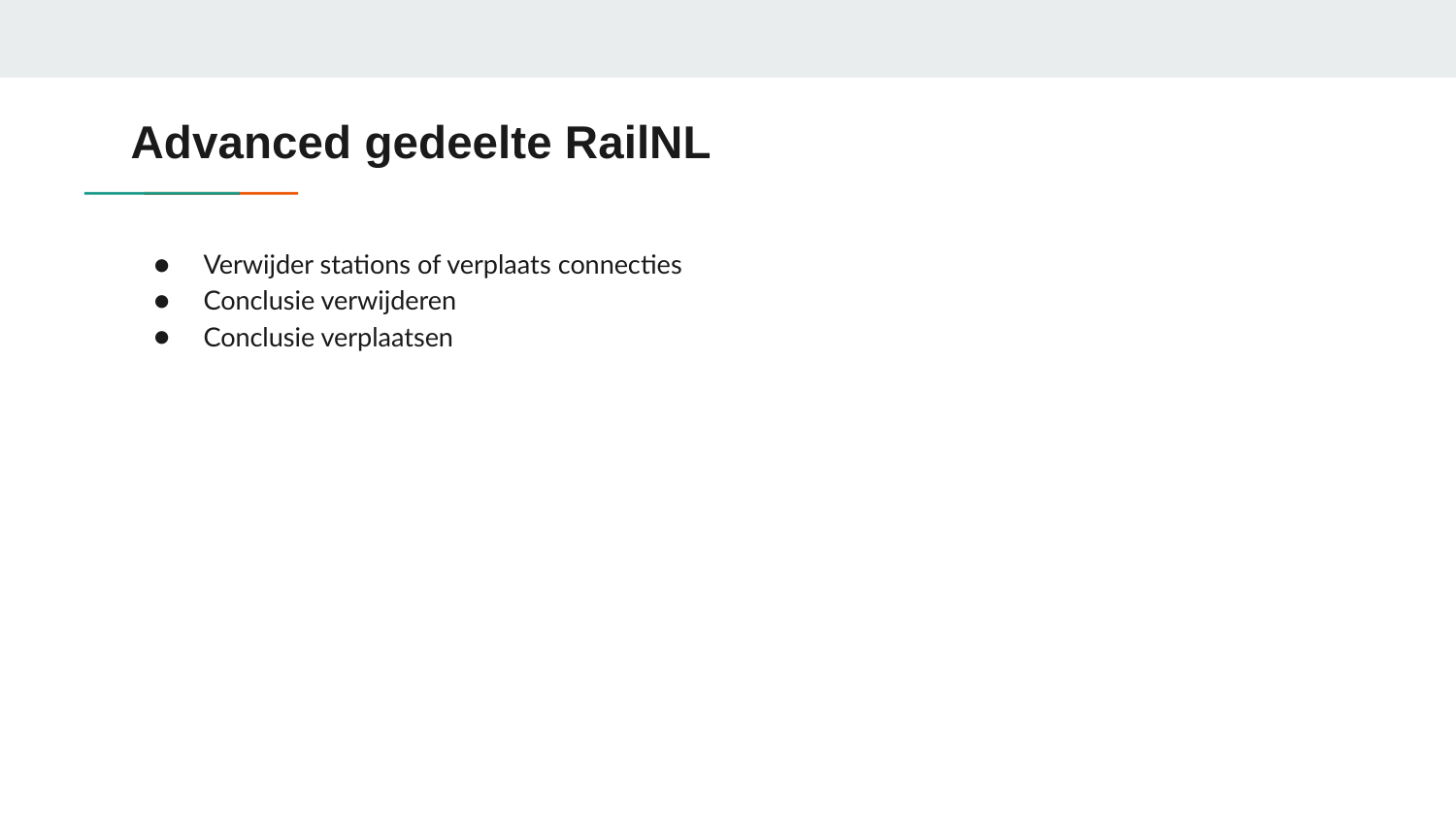

# Advanced gedeelte RailNL
Verwijder stations of verplaats connecties
Conclusie verwijderen
Conclusie verplaatsen